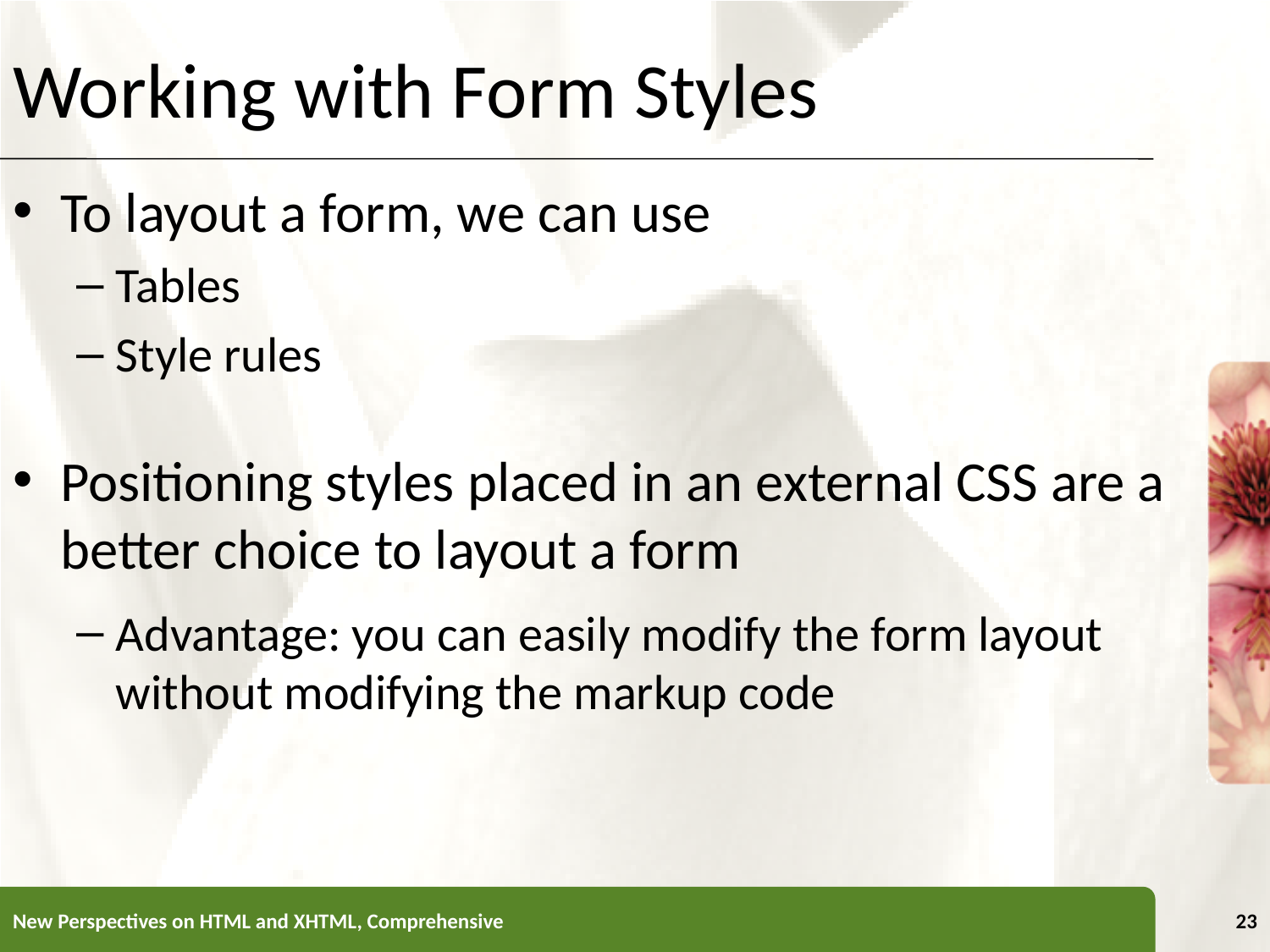

# Working with Form Styles
To layout a form, we can use
Tables
Style rules
Positioning styles placed in an external CSS are a better choice to layout a form
Advantage: you can easily modify the form layout  without modifying the markup code
New Perspectives on HTML and XHTML, Comprehensive
23